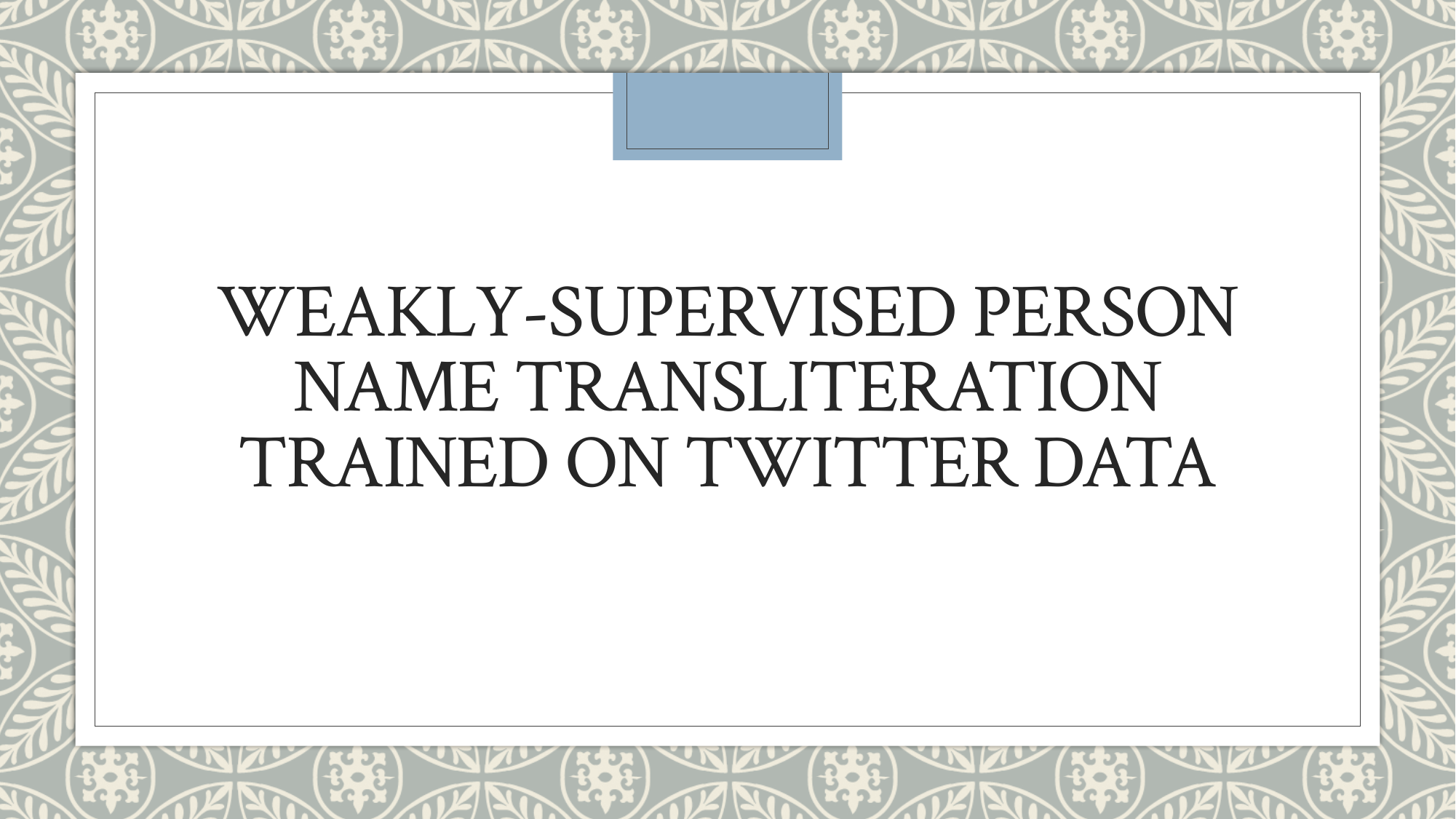

# Weakly-supervised person name transliteration trained on Twitter data